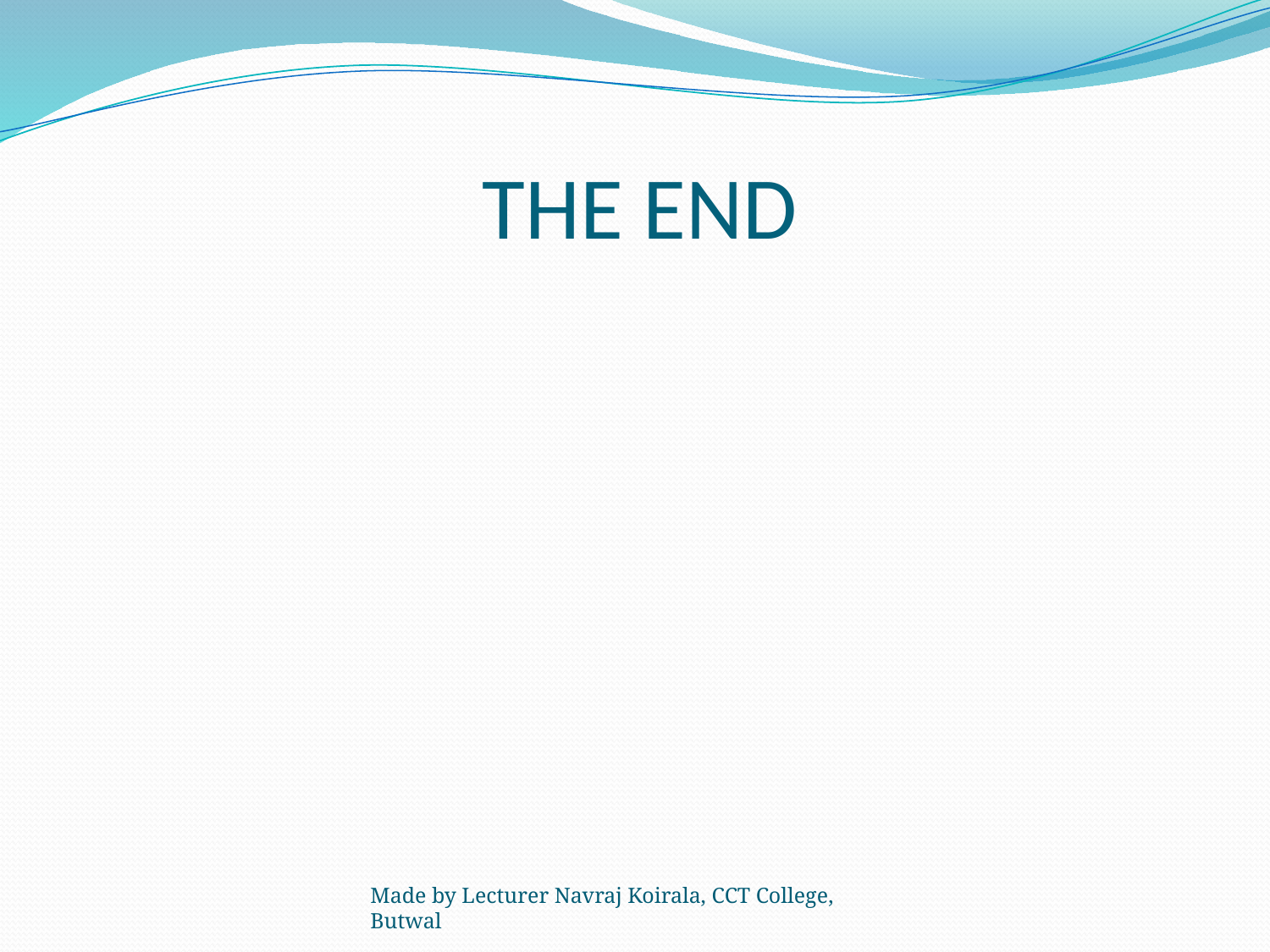

# THE END
Made by Lecturer Navraj Koirala, CCT College, Butwal